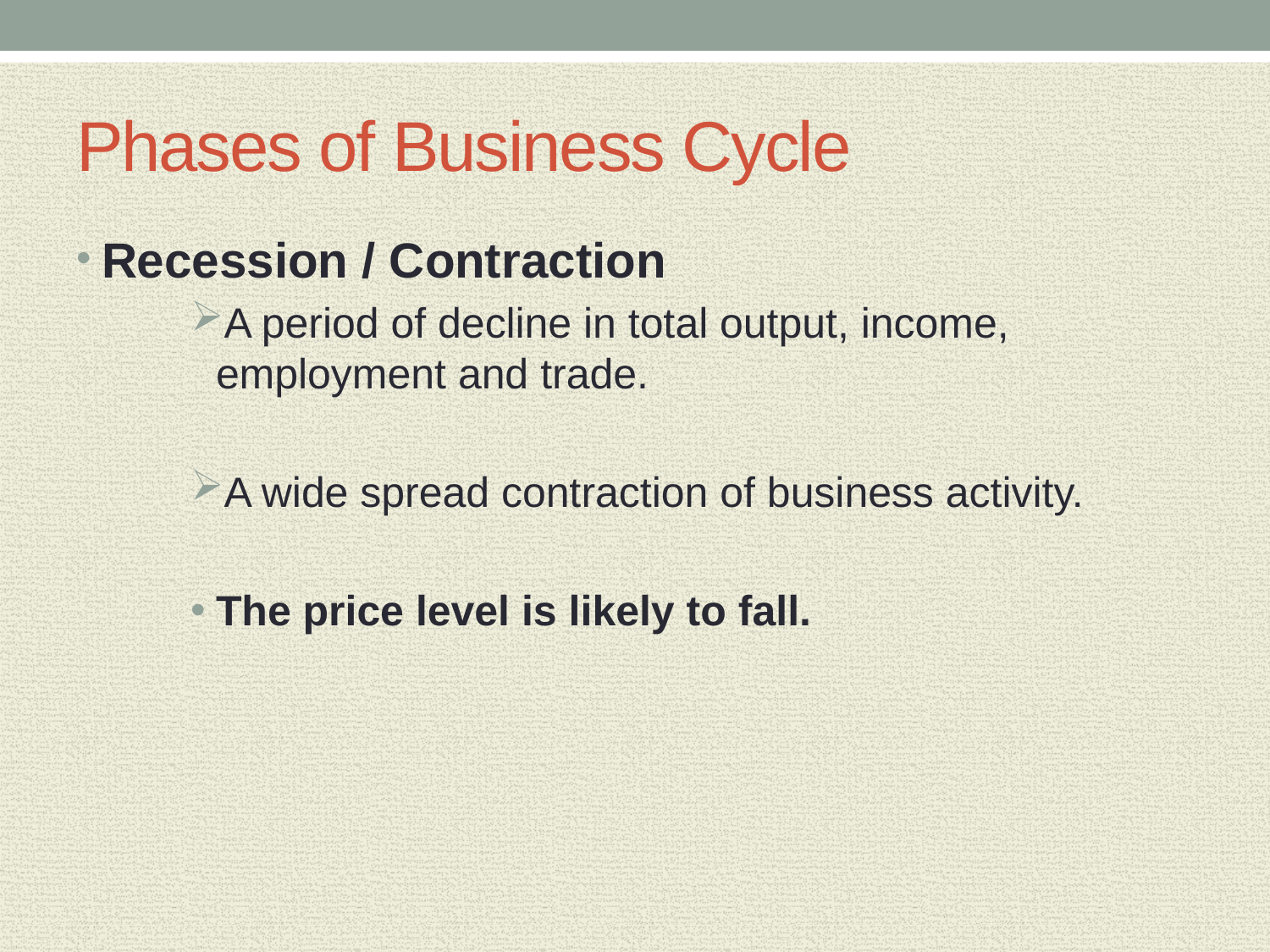

# Phases of Business Cycle
Recession / Contraction
A period of decline in total output, income, employment and trade.

A wide spread contraction of business activity.

The price level is likely to fall.